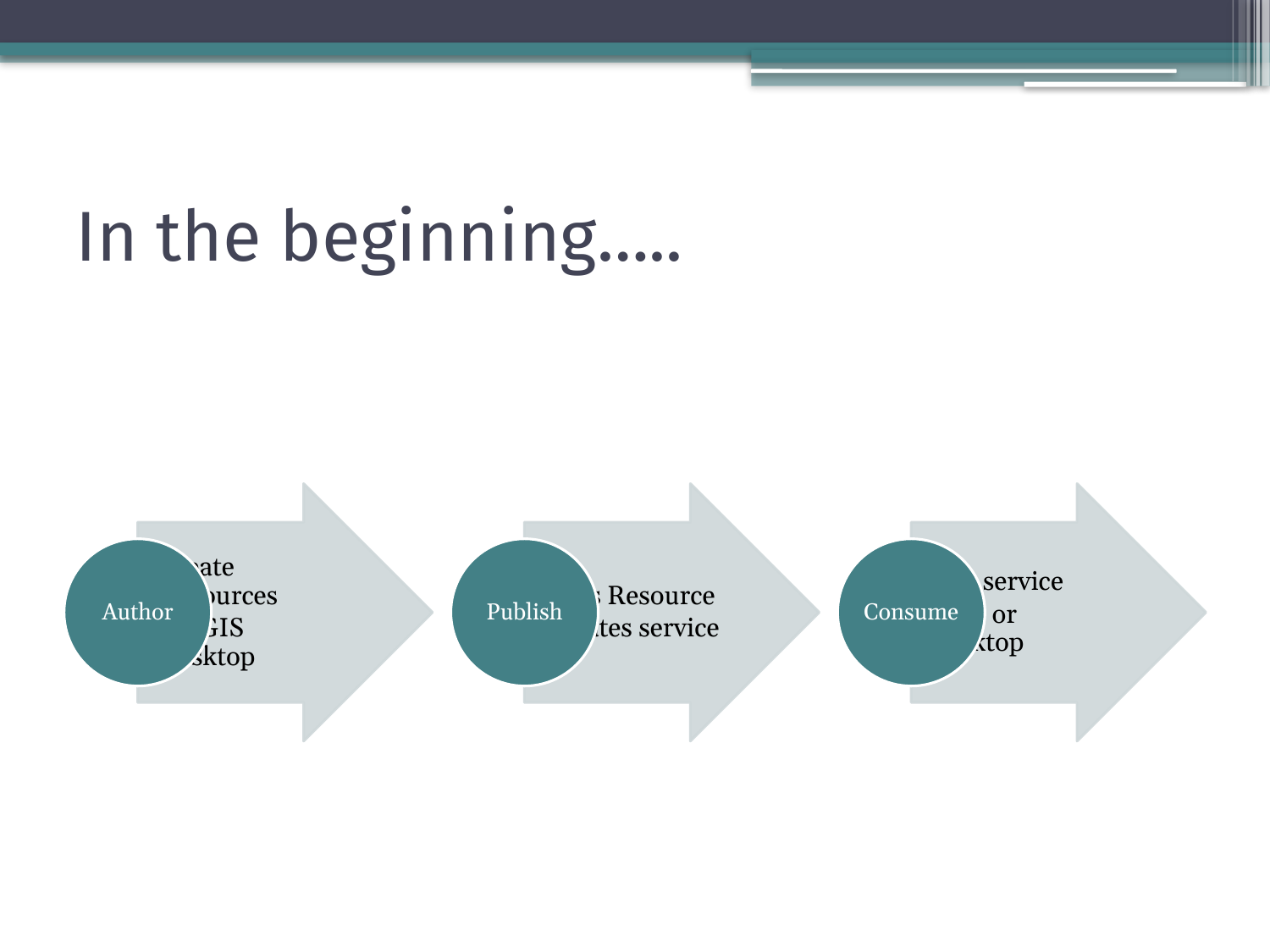

# In the beginning…..
Create Resources
ArcGIS Desktop
Author
Uses Resource
Creates service
Publish
Use service
Web or desktop
Consume